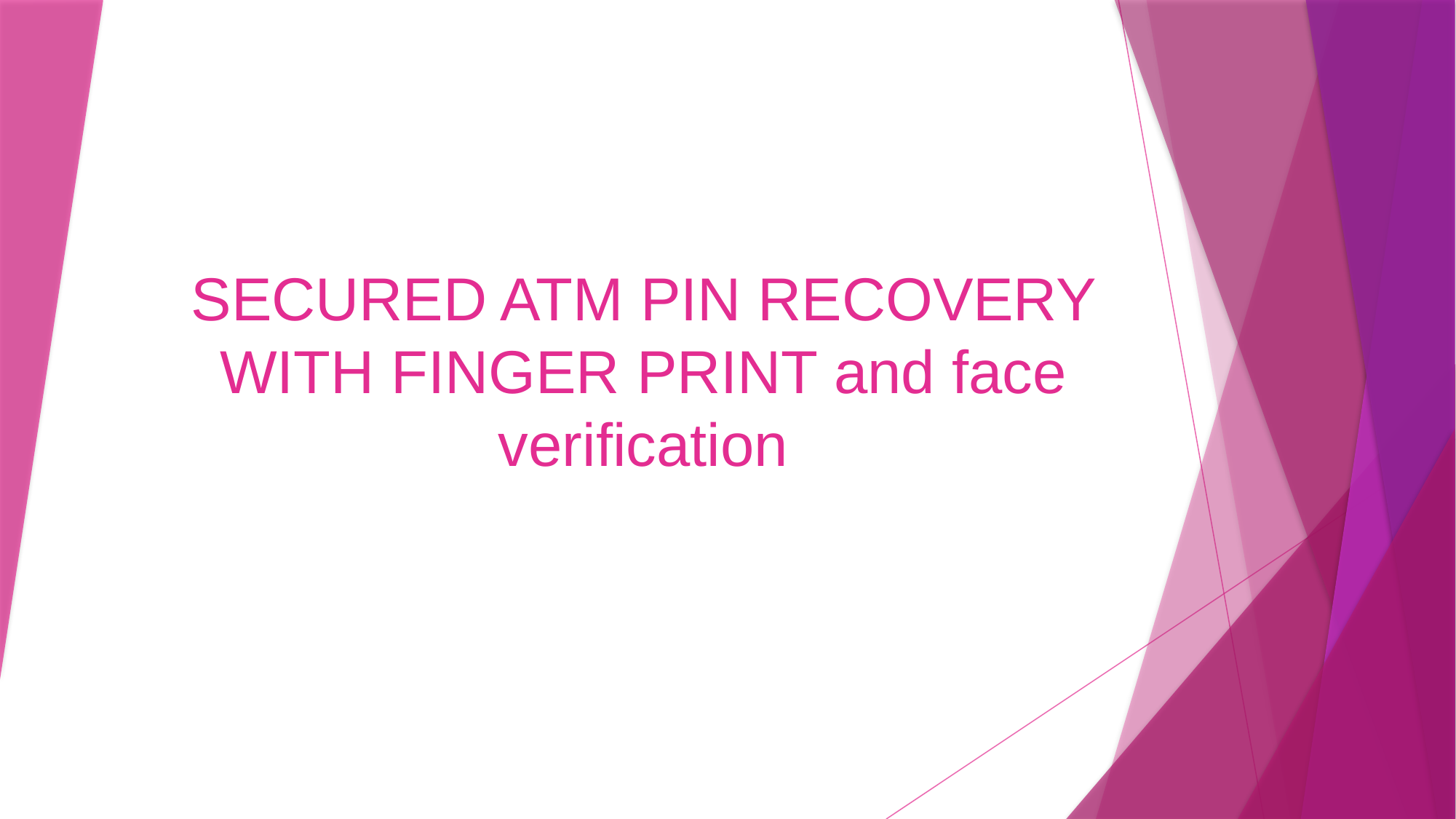

# SECURED ATM PIN RECOVERY WITH FINGER PRINT and face verification